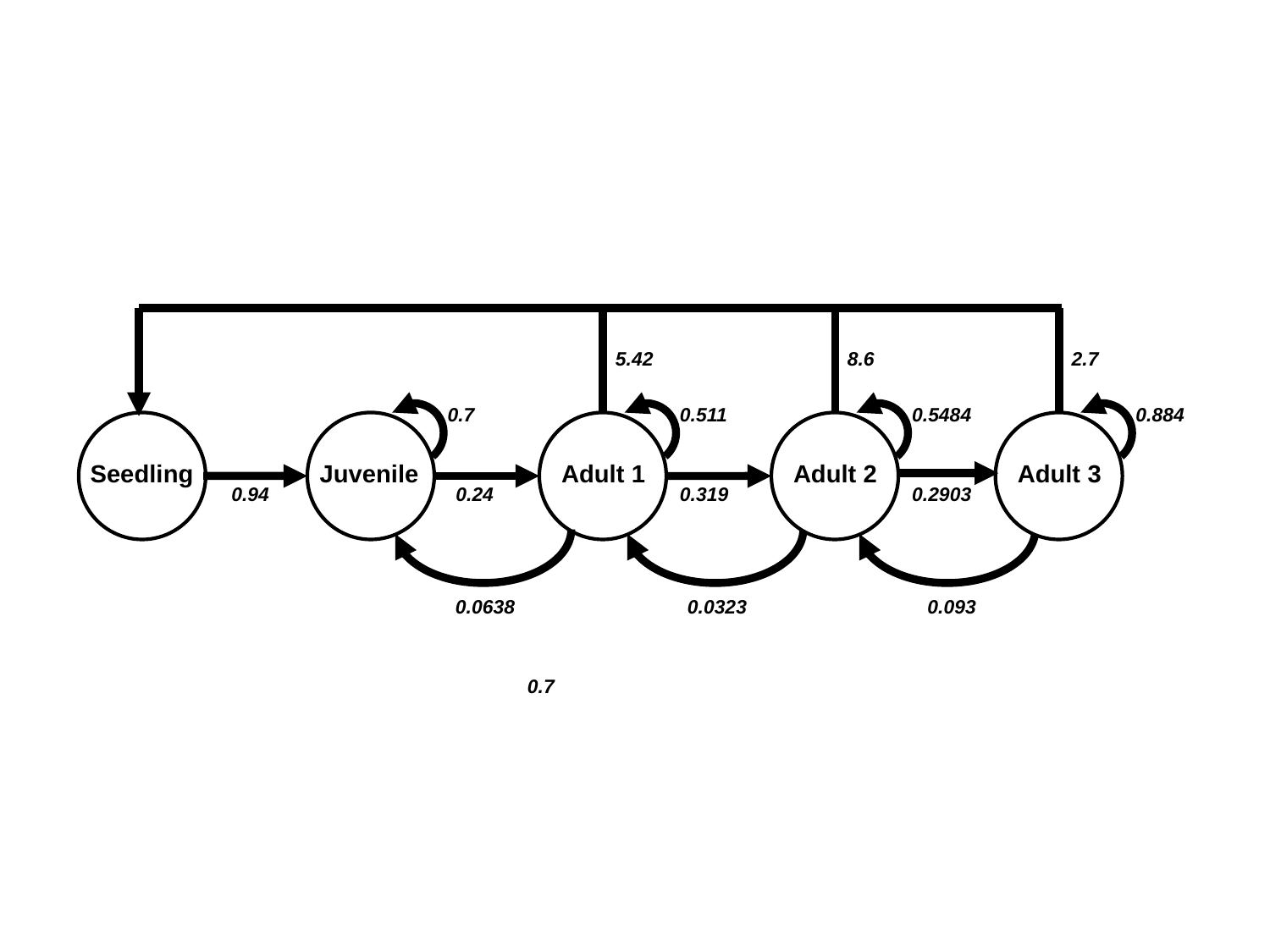

5.42
8.6
2.7
0.7
0.511
0.5484
0.884

Adult 1

Adult 2

Adult 3
Seedling
Juvenile
0.94
0.24
0.319
0.2903

0.0638
0.0323
0.093
0.7